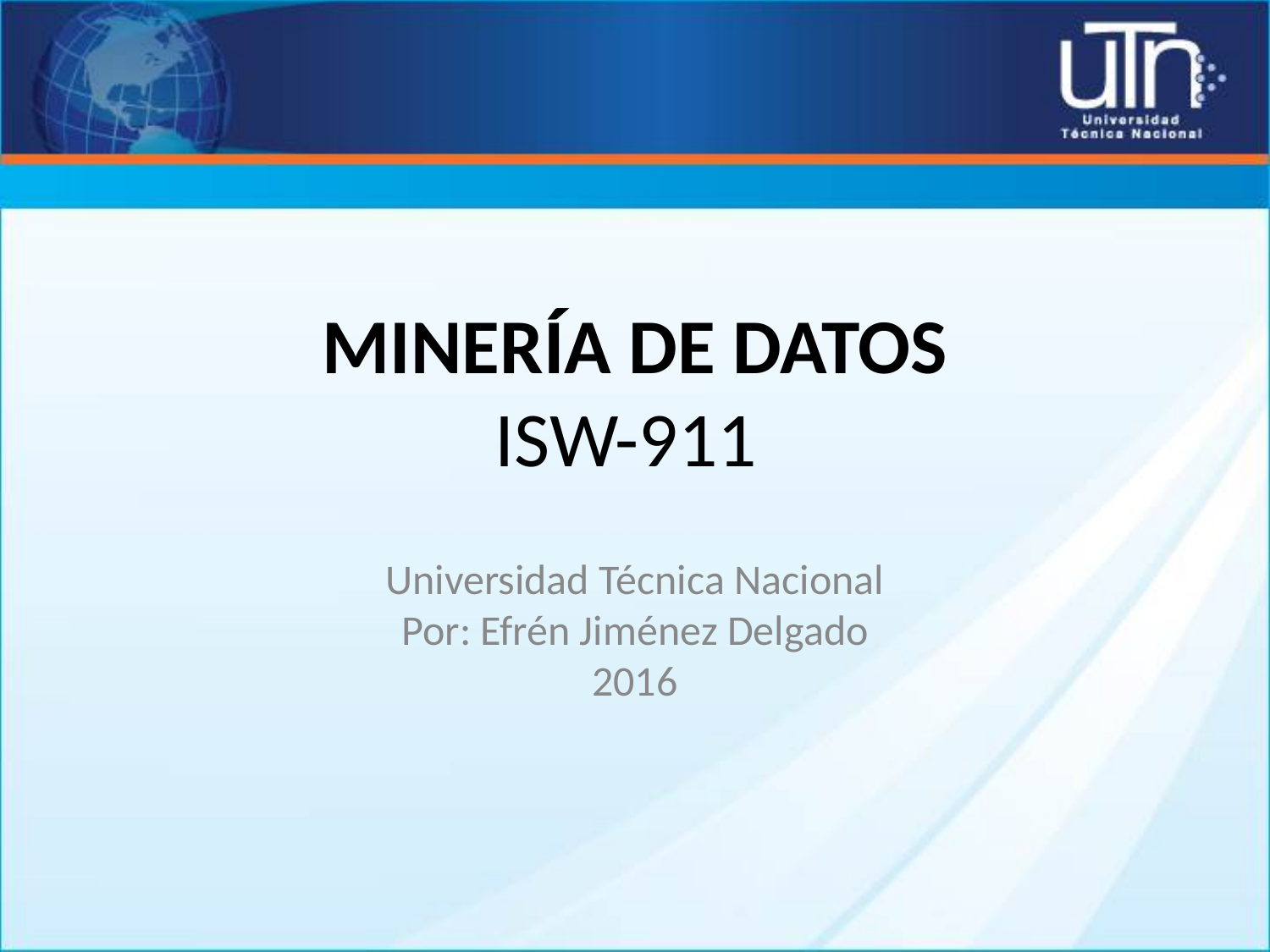

# MINERÍA DE DATOS ISW­-911
Universidad Técnica Nacional
Por: Efrén Jiménez Delgado
2016